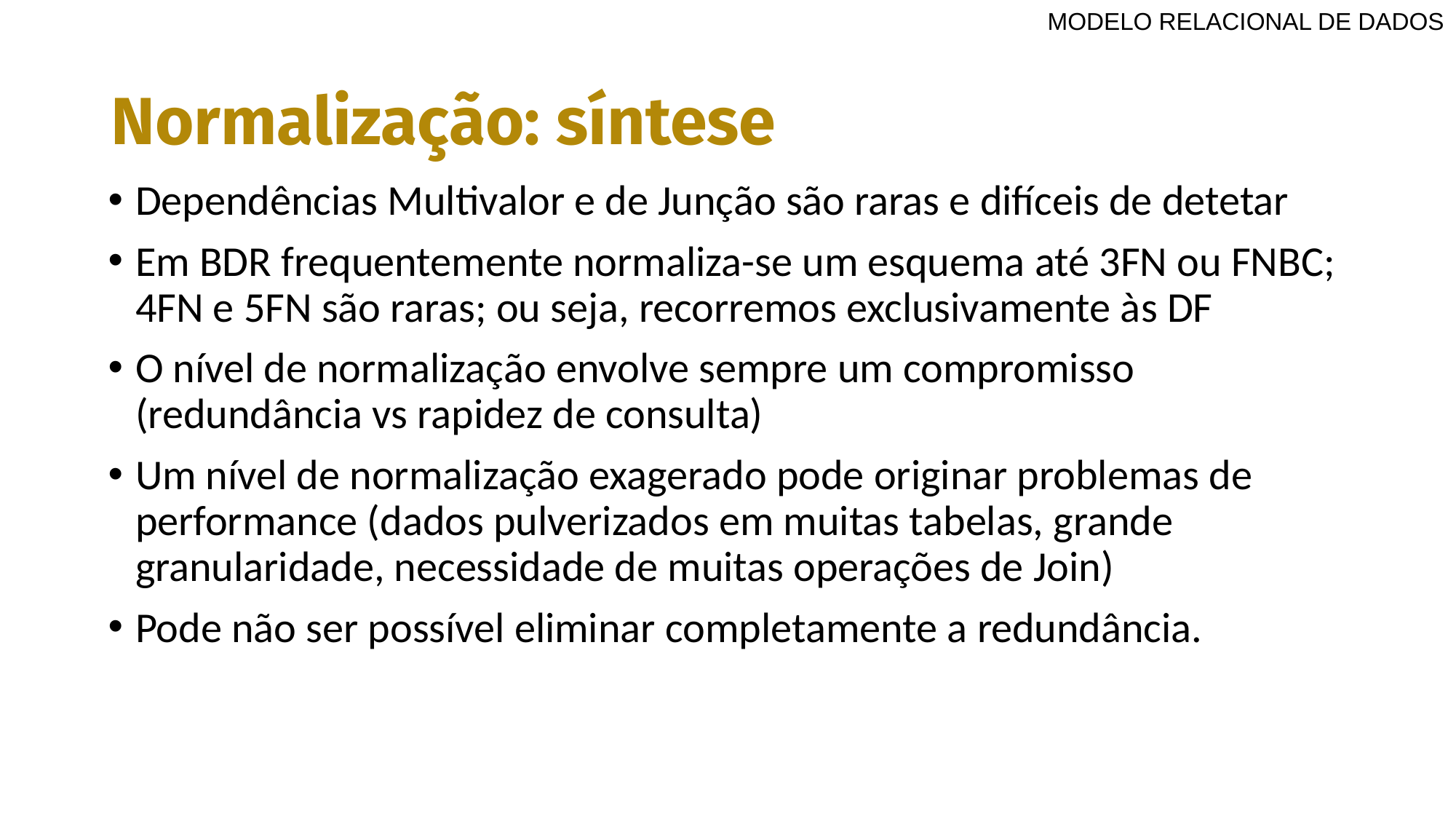

MODELO RELACIONAL DE DADOS
# Normalização: síntese
Dependências Multivalor e de Junção são raras e difíceis de detetar
Em BDR frequentemente normaliza-se um esquema até 3FN ou FNBC; 4FN e 5FN são raras; ou seja, recorremos exclusivamente às DF
O nível de normalização envolve sempre um compromisso (redundância vs rapidez de consulta)
Um nível de normalização exagerado pode originar problemas de performance (dados pulverizados em muitas tabelas, grande granularidade, necessidade de muitas operações de Join)
Pode não ser possível eliminar completamente a redundância.